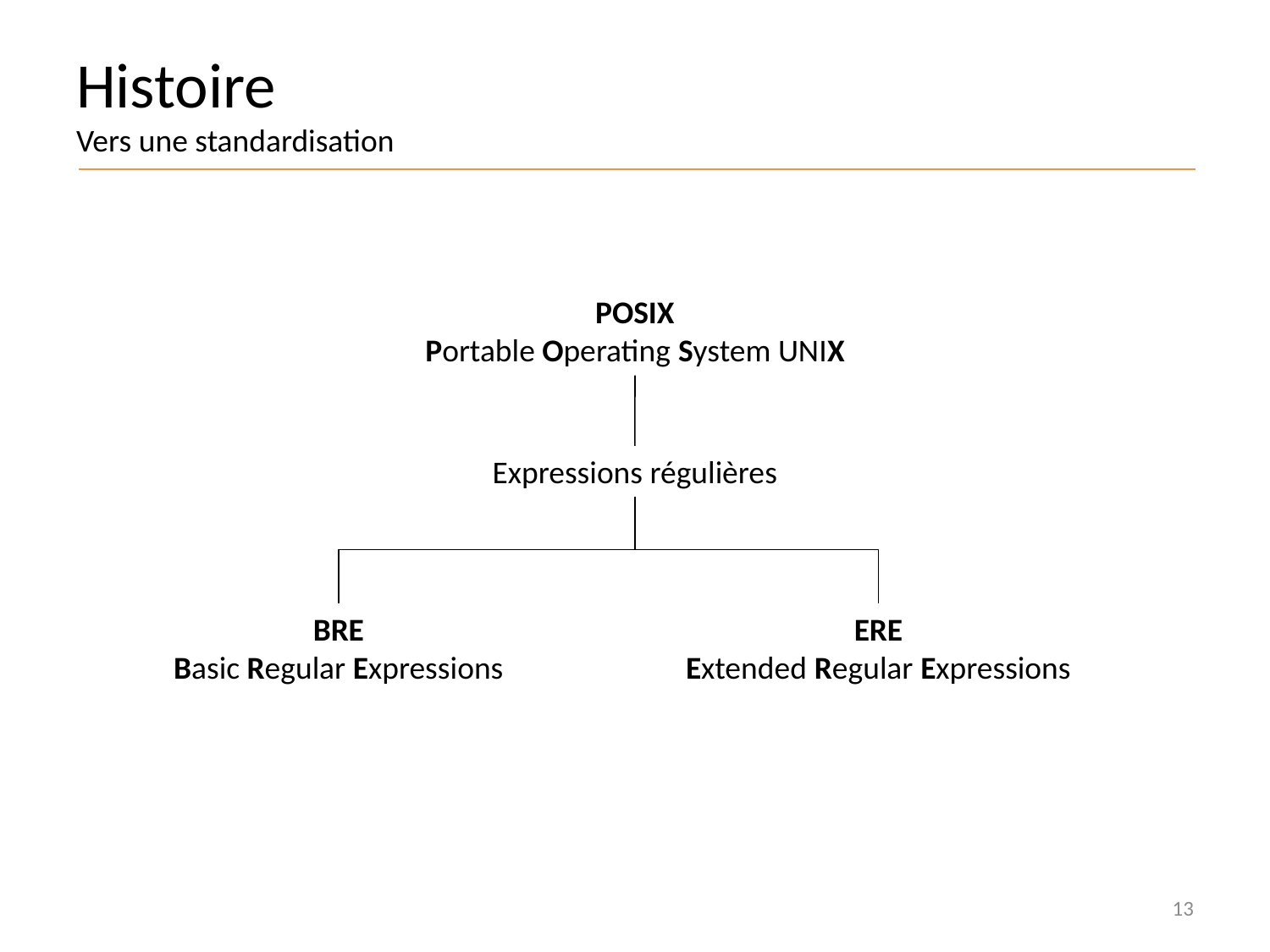

# Histoire Vers une standardisation
POSIX
Portable Operating System UNIX
Expressions régulières
BRE
Basic Regular Expressions
ERE
Extended Regular Expressions
13